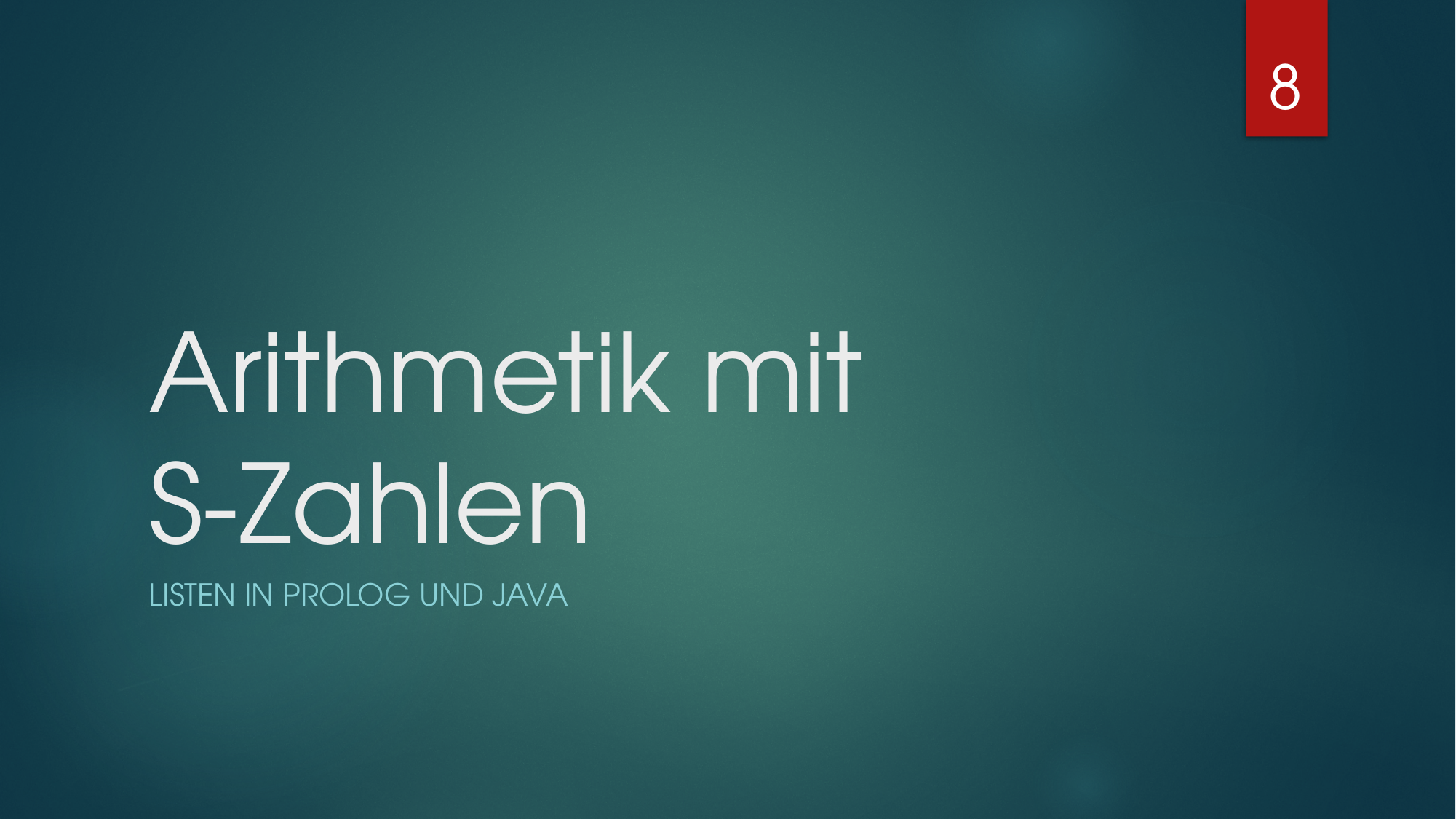

8
# Arithmetik mit S-Zahlen
Listen in Prolog und java